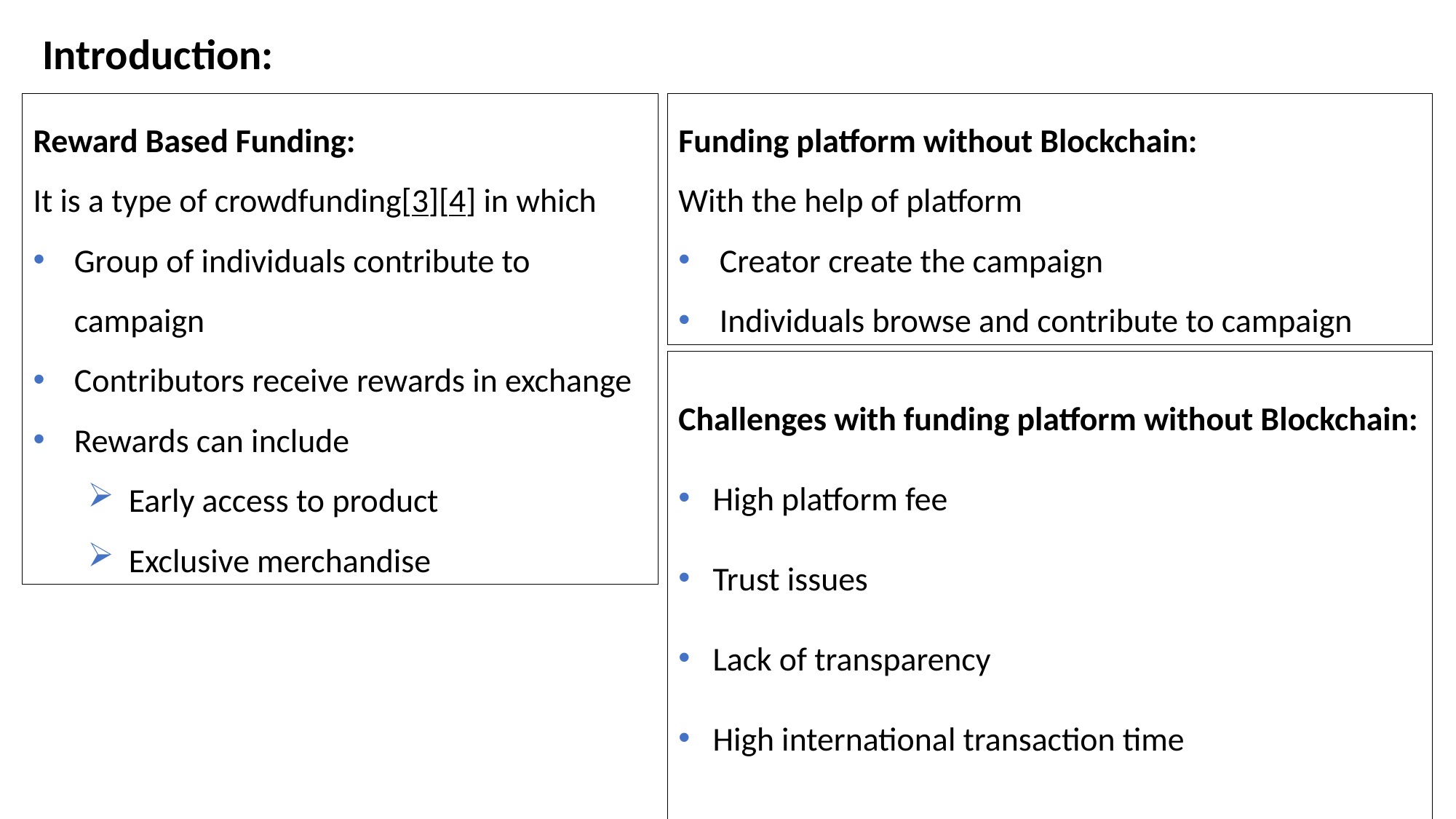

Introduction:
Reward Based Funding:
It is a type of crowdfunding[3][4] in which
Group of individuals contribute to campaign
Contributors receive rewards in exchange
Rewards can include
Early access to product
Exclusive merchandise
Funding platform without Blockchain:
With the help of platform
Creator create the campaign
Individuals browse and contribute to campaign
Challenges with funding platform without Blockchain:
High platform fee
Trust issues
Lack of transparency
High international transaction time